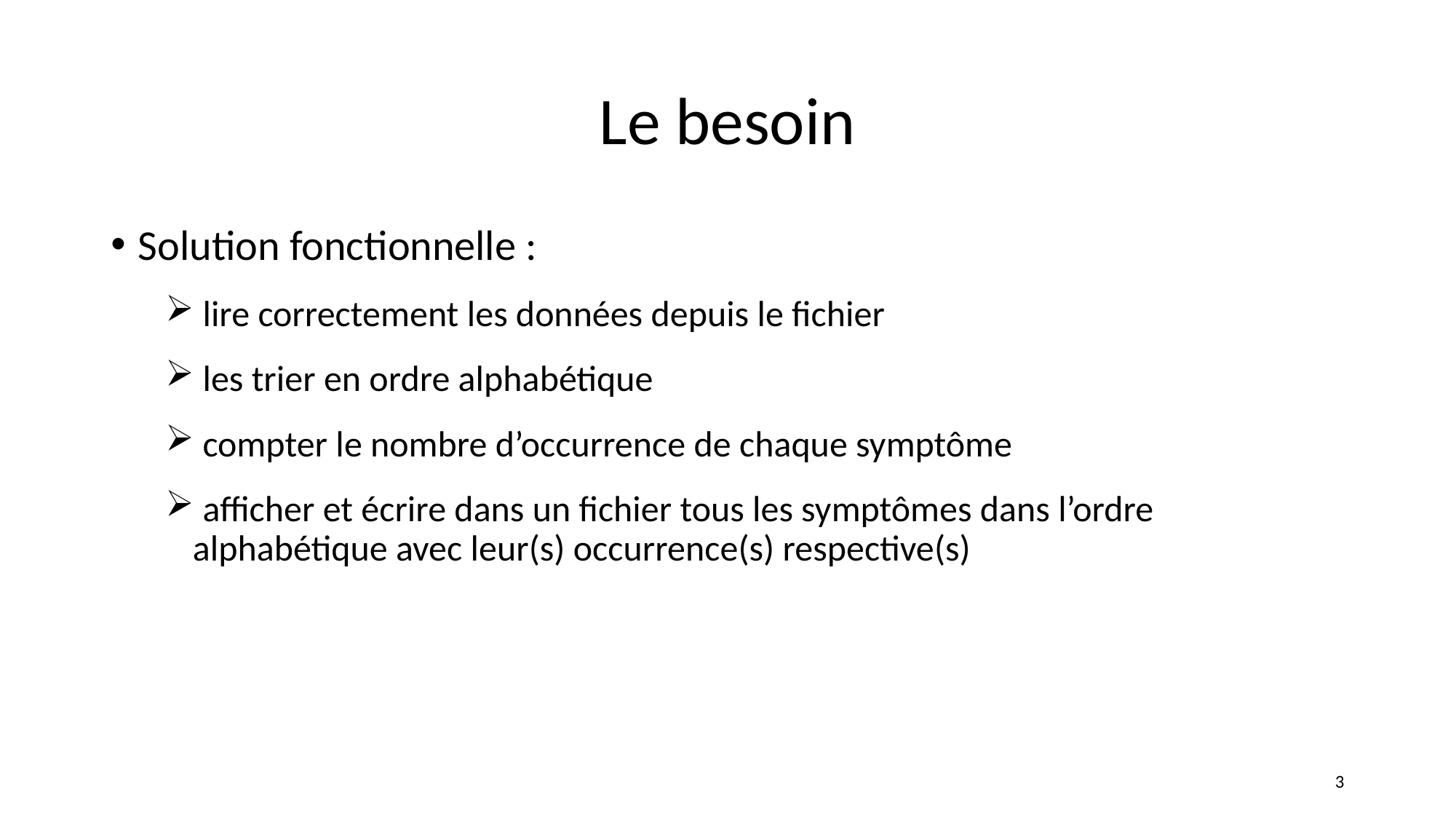

# Le besoin
Solution fonctionnelle :
 lire correctement les données depuis le fichier
 les trier en ordre alphabétique
 compter le nombre d’occurrence de chaque symptôme
 afficher et écrire dans un fichier tous les symptômes dans l’ordre alphabétique avec leur(s) occurrence(s) respective(s)
3